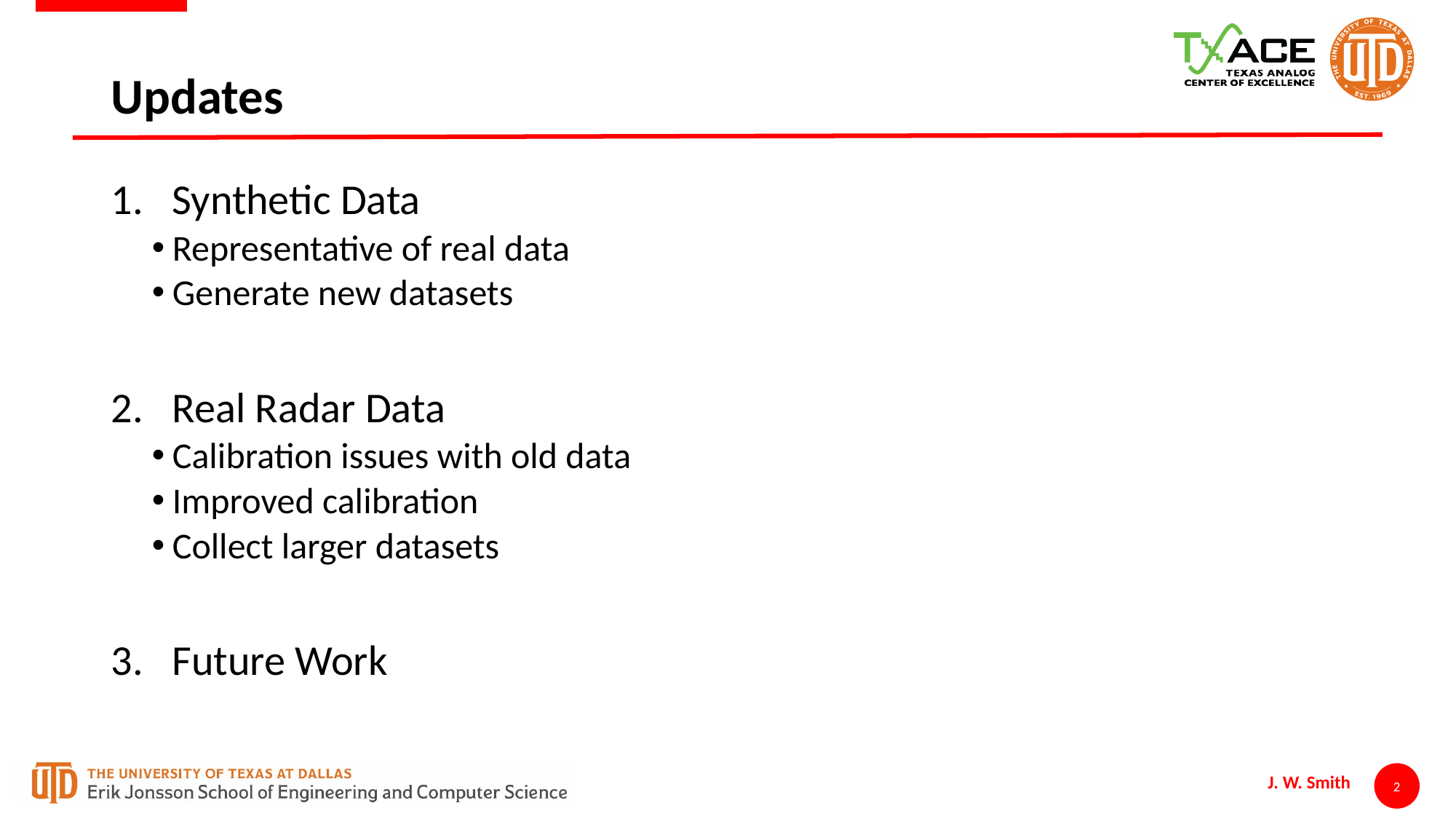

# Updates
Synthetic Data
Representative of real data
Generate new datasets

Real Radar Data
Calibration issues with old data
Improved calibration
Collect larger datasets

Future Work